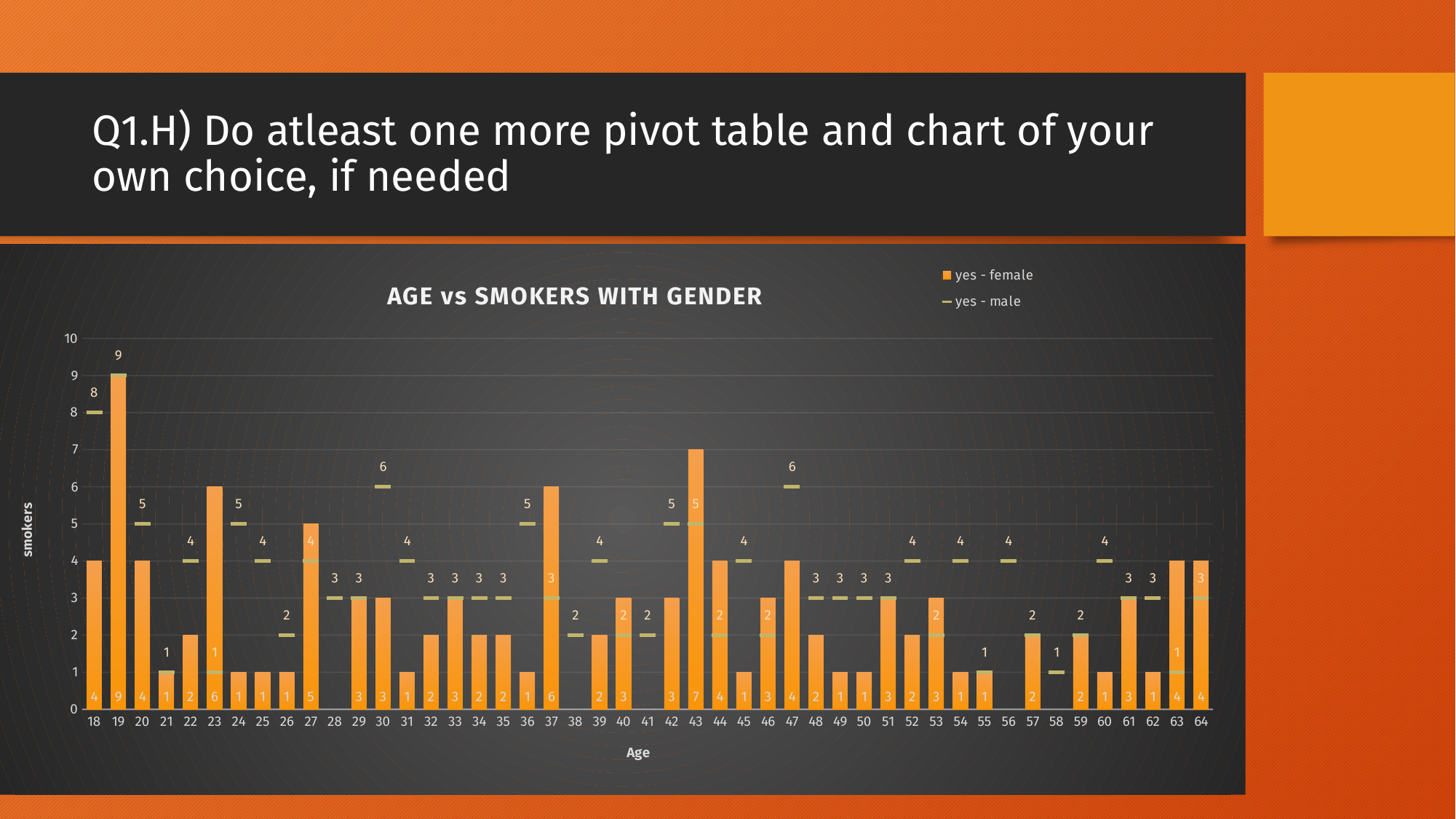

# Q1.H) Do atleast one more pivot table and chart of your own choice, if needed

### Chart: AGE vs SMOKERS WITH GENDER

| Category | yes - female | yes - male |
|---|---|---|
| 18 | 4.0 | 8.0 |
| 19 | 9.0 | 9.0 |
| 20 | 4.0 | 5.0 |
| 21 | 1.0 | 1.0 |
| 22 | 2.0 | 4.0 |
| 23 | 6.0 | 1.0 |
| 24 | 1.0 | 5.0 |
| 25 | 1.0 | 4.0 |
| 26 | 1.0 | 2.0 |
| 27 | 5.0 | 4.0 |
| 28 | None | 3.0 |
| 29 | 3.0 | 3.0 |
| 30 | 3.0 | 6.0 |
| 31 | 1.0 | 4.0 |
| 32 | 2.0 | 3.0 |
| 33 | 3.0 | 3.0 |
| 34 | 2.0 | 3.0 |
| 35 | 2.0 | 3.0 |
| 36 | 1.0 | 5.0 |
| 37 | 6.0 | 3.0 |
| 38 | None | 2.0 |
| 39 | 2.0 | 4.0 |
| 40 | 3.0 | 2.0 |
| 41 | None | 2.0 |
| 42 | 3.0 | 5.0 |
| 43 | 7.0 | 5.0 |
| 44 | 4.0 | 2.0 |
| 45 | 1.0 | 4.0 |
| 46 | 3.0 | 2.0 |
| 47 | 4.0 | 6.0 |
| 48 | 2.0 | 3.0 |
| 49 | 1.0 | 3.0 |
| 50 | 1.0 | 3.0 |
| 51 | 3.0 | 3.0 |
| 52 | 2.0 | 4.0 |
| 53 | 3.0 | 2.0 |
| 54 | 1.0 | 4.0 |
| 55 | 1.0 | 1.0 |
| 56 | None | 4.0 |
| 57 | 2.0 | 2.0 |
| 58 | None | 1.0 |
| 59 | 2.0 | 2.0 |
| 60 | 1.0 | 4.0 |
| 61 | 3.0 | 3.0 |
| 62 | 1.0 | 3.0 |
| 63 | 4.0 | 1.0 |
| 64 | 4.0 | 3.0 |